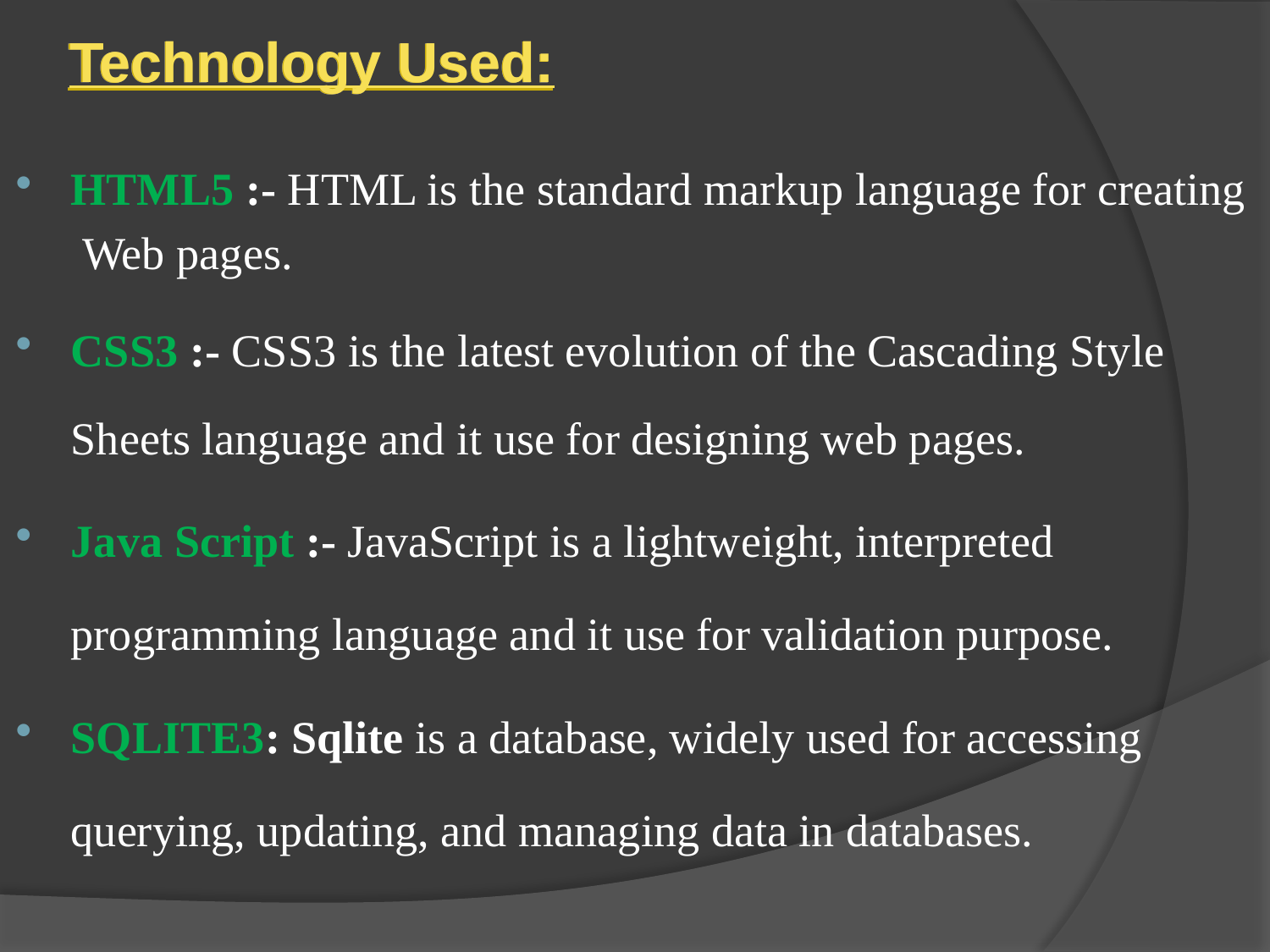

Technology Used:

HTML5 :- HTML is the standard markup language for creating
	 Web pages.
CSS3 :- CSS3 is the latest evolution of the Cascading Style Sheets language and it use for designing web pages.
Java Script :- JavaScript is a lightweight, interpreted programming language and it use for validation purpose.
SQLITE3: Sqlite is a database, widely used for accessing querying, updating, and managing data in databases.